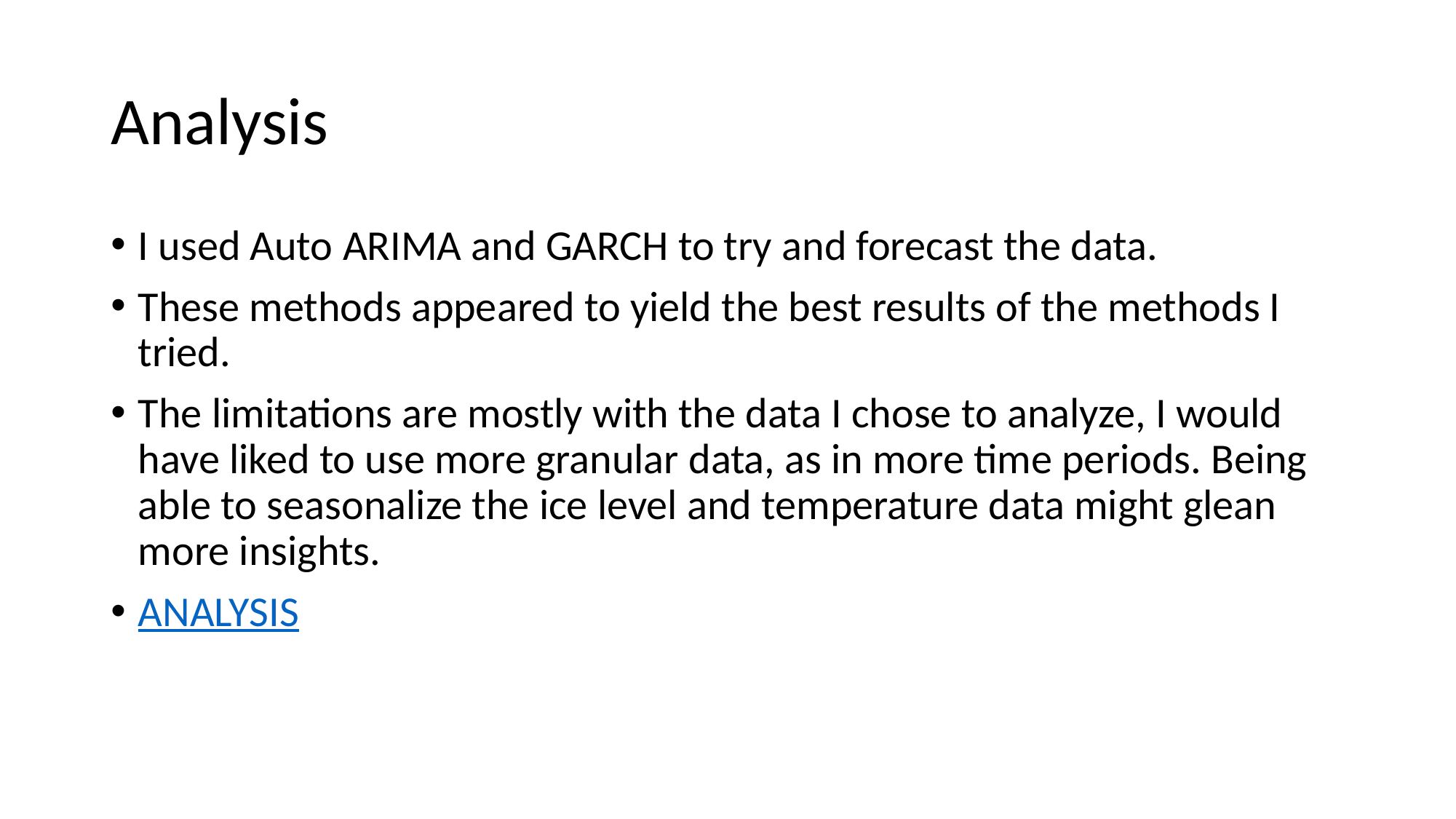

# Analysis
I used Auto ARIMA and GARCH to try and forecast the data.
These methods appeared to yield the best results of the methods I tried.
The limitations are mostly with the data I chose to analyze, I would have liked to use more granular data, as in more time periods. Being able to seasonalize the ice level and temperature data might glean more insights.
ANALYSIS